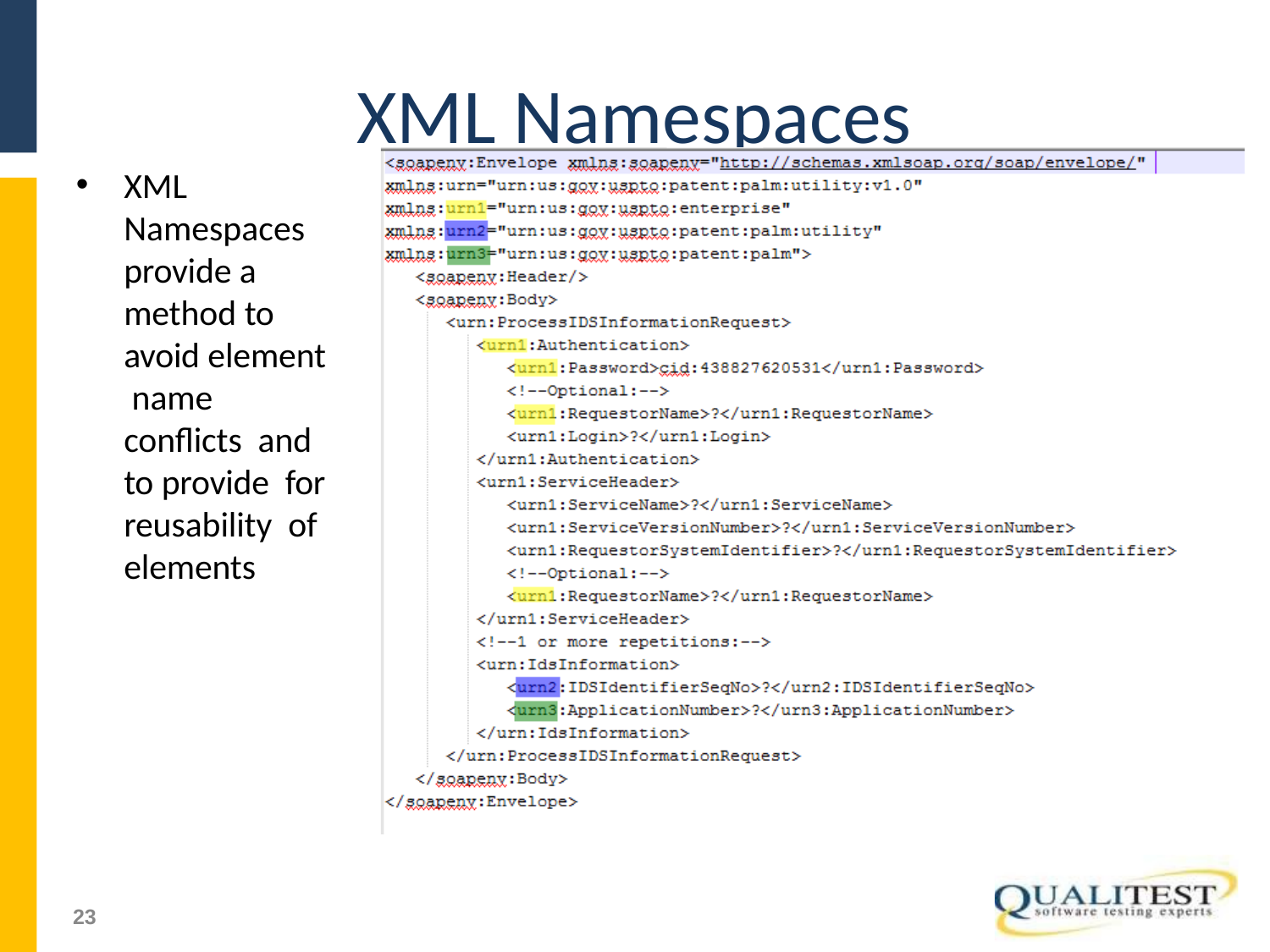

# XML Namespaces

XML  Namespaces  provide a  method to  avoid element  name conflicts  and to provide  for reusability  of elements
23